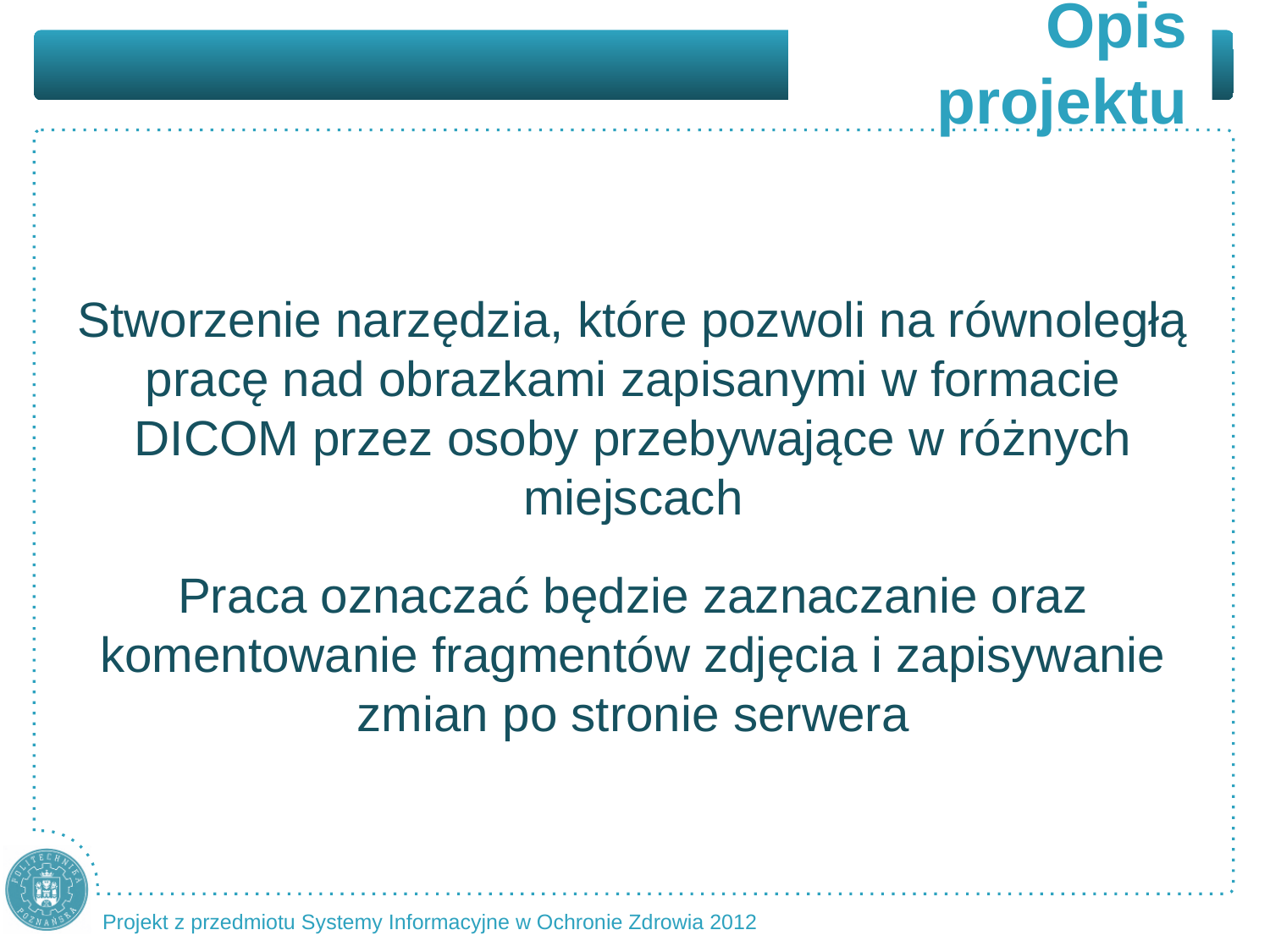

Stworzenie narzędzia, które pozwoli na równoległą pracę nad obrazkami zapisanymi w formacie DICOM przez osoby przebywające w różnych miejscach

Praca oznaczać będzie zaznaczanie oraz komentowanie fragmentów zdjęcia i zapisywanie zmian po stronie serwera

Projekt z przedmiotu Systemy Informacyjne w Ochronie Zdrowia 2012